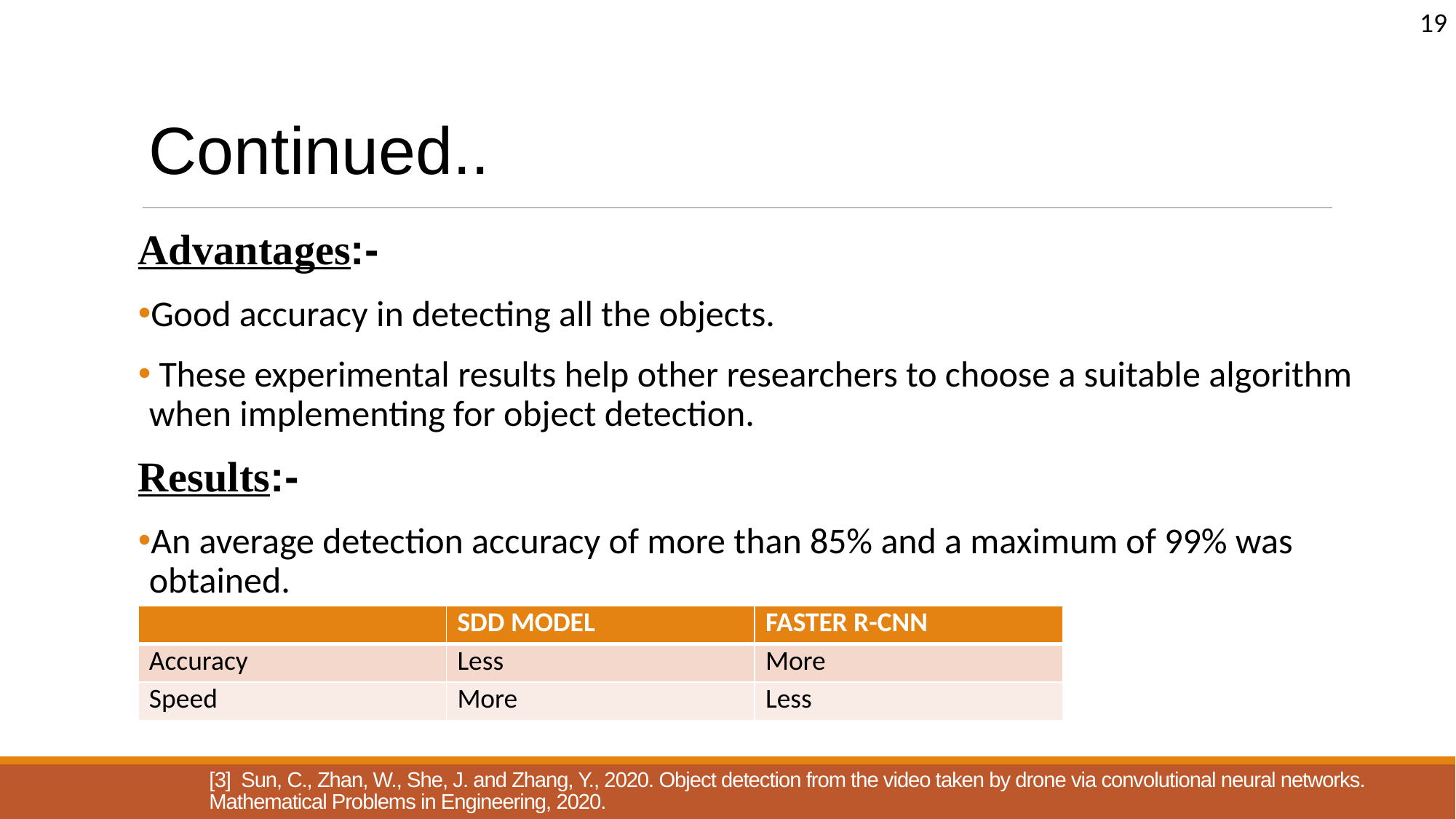

19
Continued..

Advantages:-
Good accuracy in detecting all the objects.
 These experimental results help other researchers to choose a suitable algorithm when implementing for object detection.
Results:-
An average detection accuracy of more than 85% and a maximum of 99% was obtained.

|  | SDD MODEL | FASTER R-CNN |
| --- | --- | --- |
| Accuracy | Less | More |
| Speed | More | Less |
[3]  Sun, C., Zhan, W., She, J. and Zhang, Y., 2020. Object detection from the video taken by drone via convolutional neural networks. Mathematical Problems in Engineering, 2020.